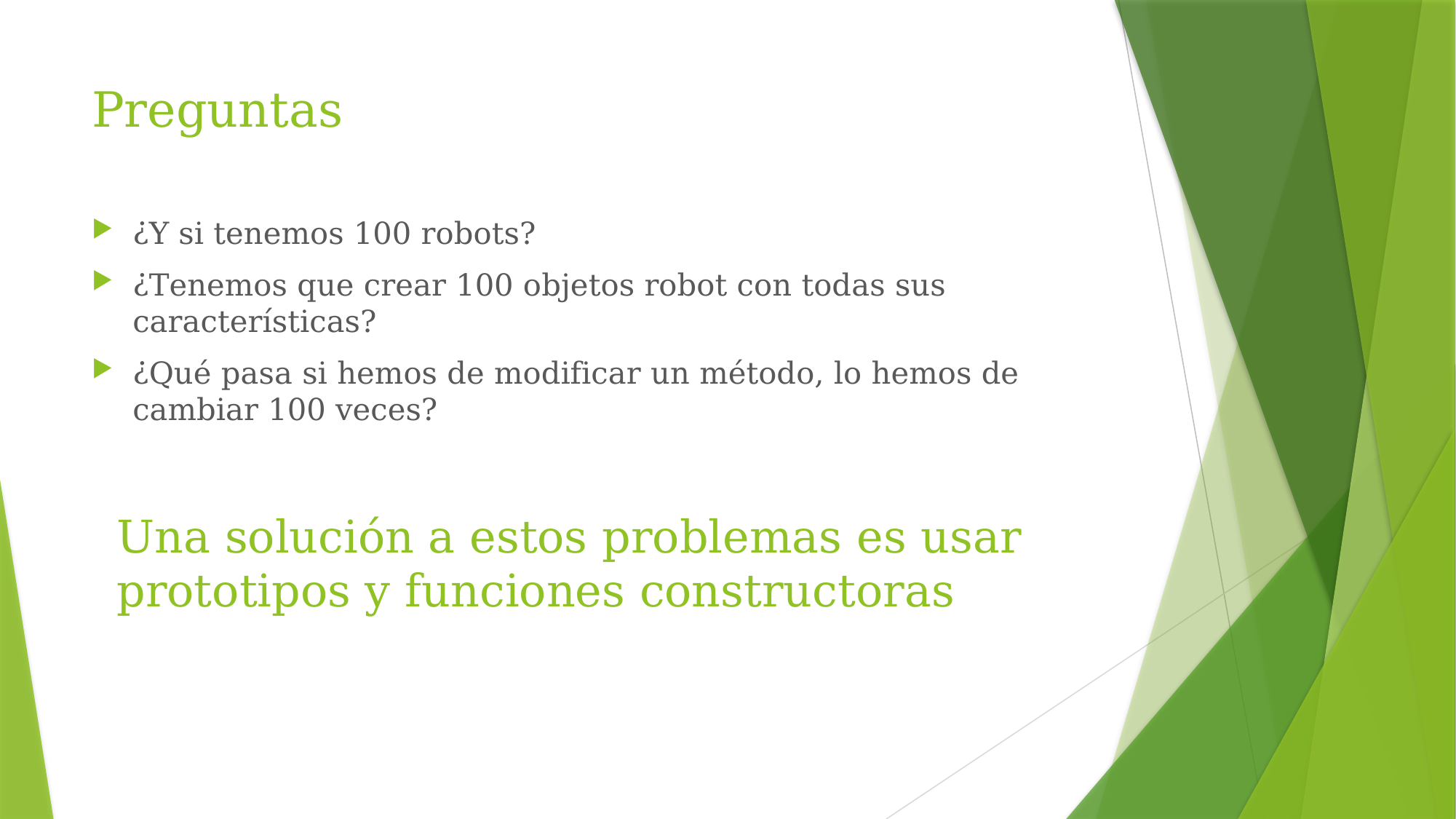

# Preguntas
¿Y si tenemos 100 robots?
¿Tenemos que crear 100 objetos robot con todas sus características?
¿Qué pasa si hemos de modificar un método, lo hemos de cambiar 100 veces?
Una solución a estos problemas es usar prototipos y funciones constructoras